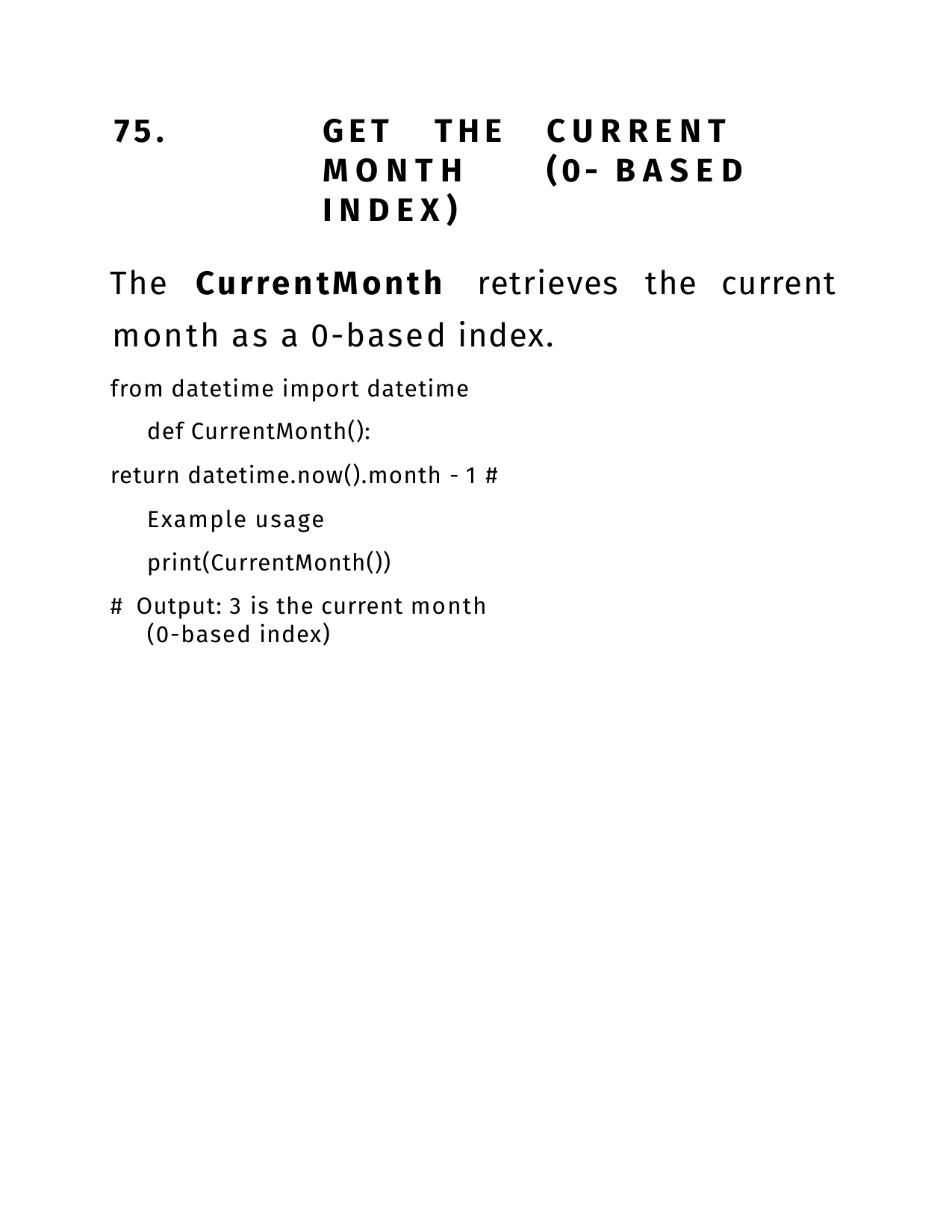

75.	GET	THE	CURRENT	MONTH	(0- BASED	INDEX)
The	CurrentMonth	retrieves	the	current month as a 0-based index.
from datetime import datetime def CurrentMonth():
return datetime.now().month - 1 # Example usage print(CurrentMonth())
# Output: 3 is the current month (0-based index)